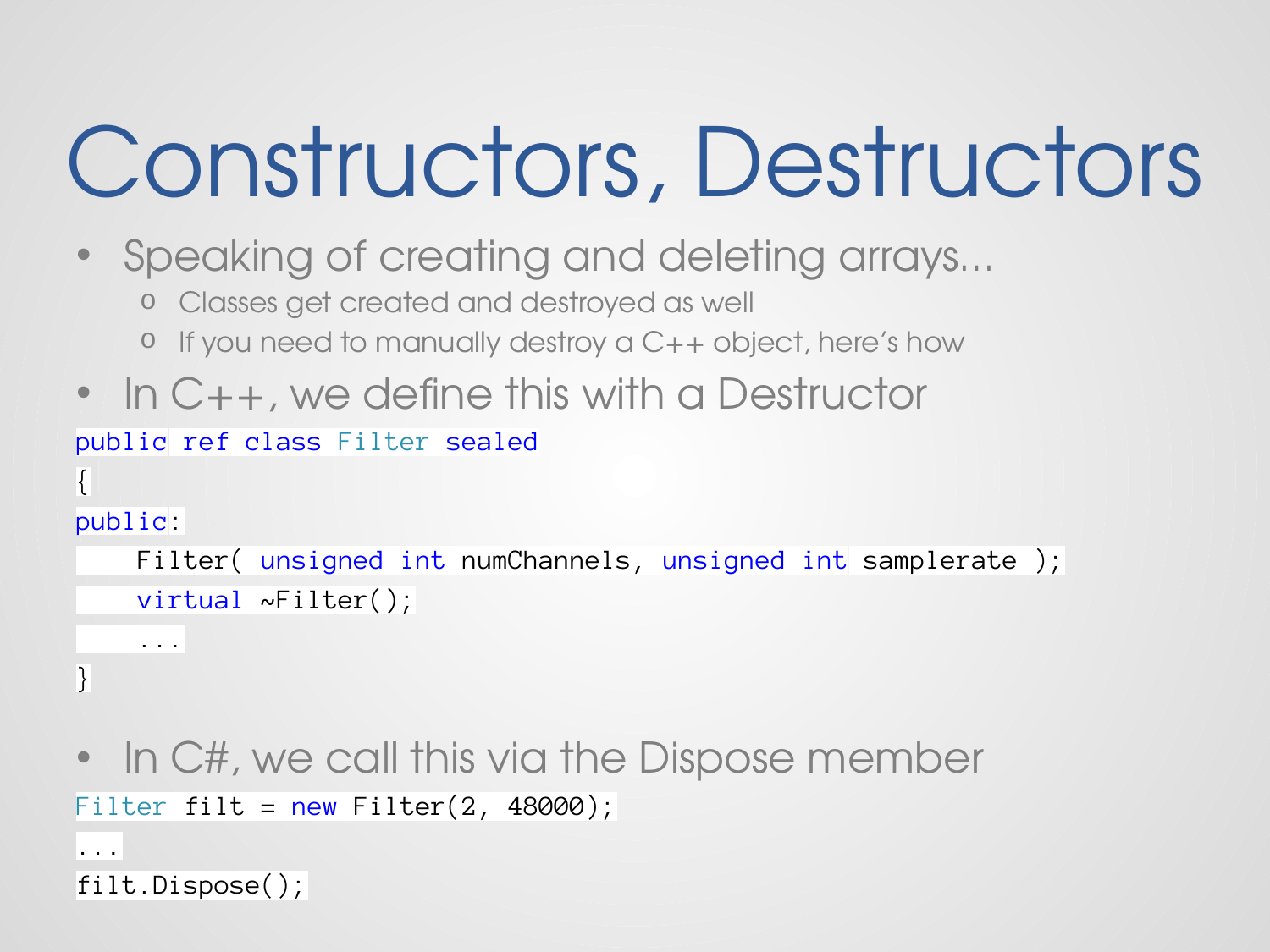

# Constructors, Destructors
Speaking of creating and deleting arrays…
Classes get created and destroyed as well
If you need to manually destroy a C++ object, here’s how
In C++, we define this with a Destructor
public ref class Filter sealed
{
public:
    Filter( unsigned int numChannels, unsigned int samplerate );
    virtual ~Filter();
    ...
}

In C#, we call this via the Dispose member
Filter filt = new Filter(2, 48000);
...
filt.Dispose();